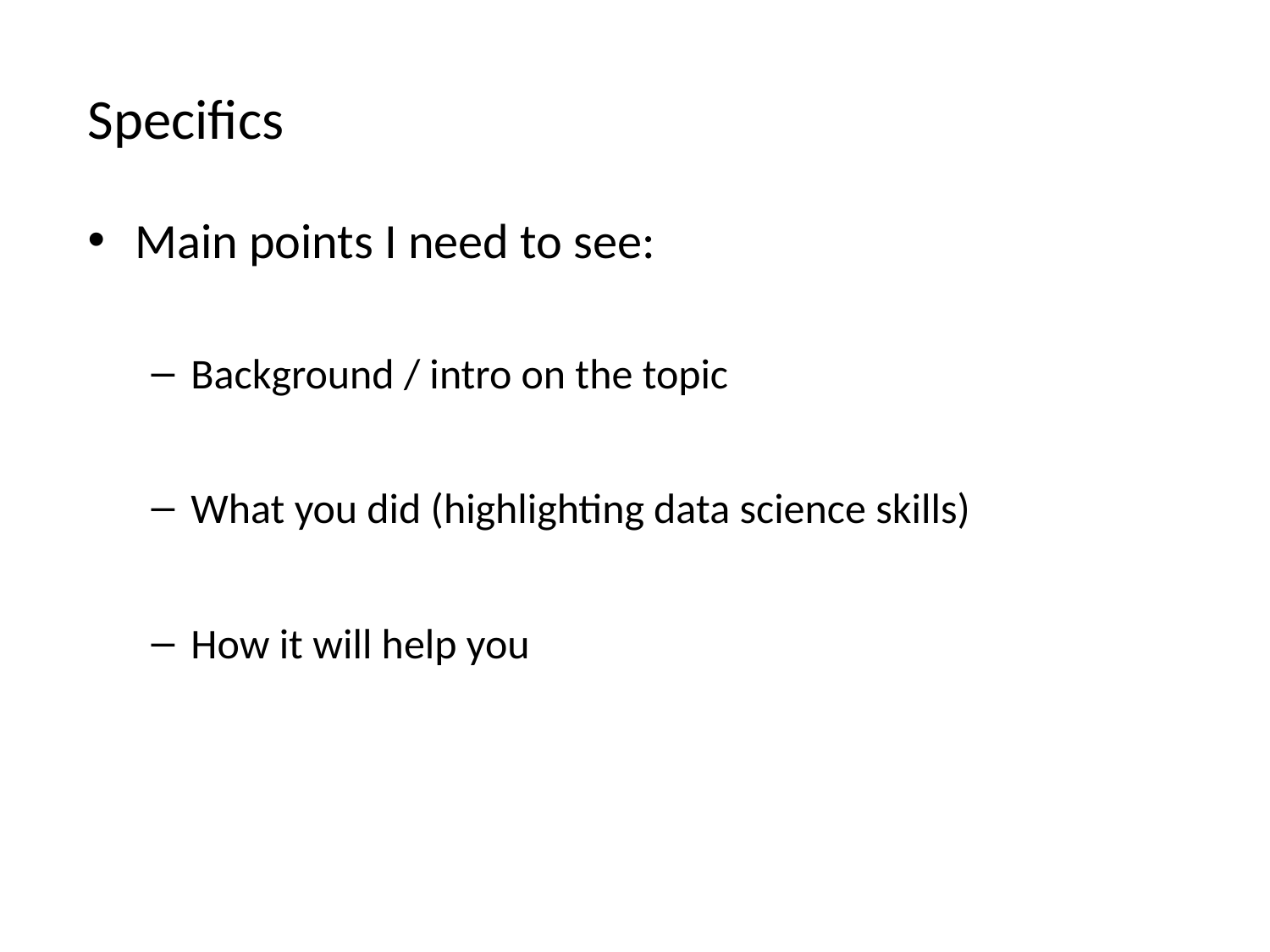

Specifics

Main points I need to see:

Background / intro on the topic

What you did (highlighting data science skills)

How it will help you